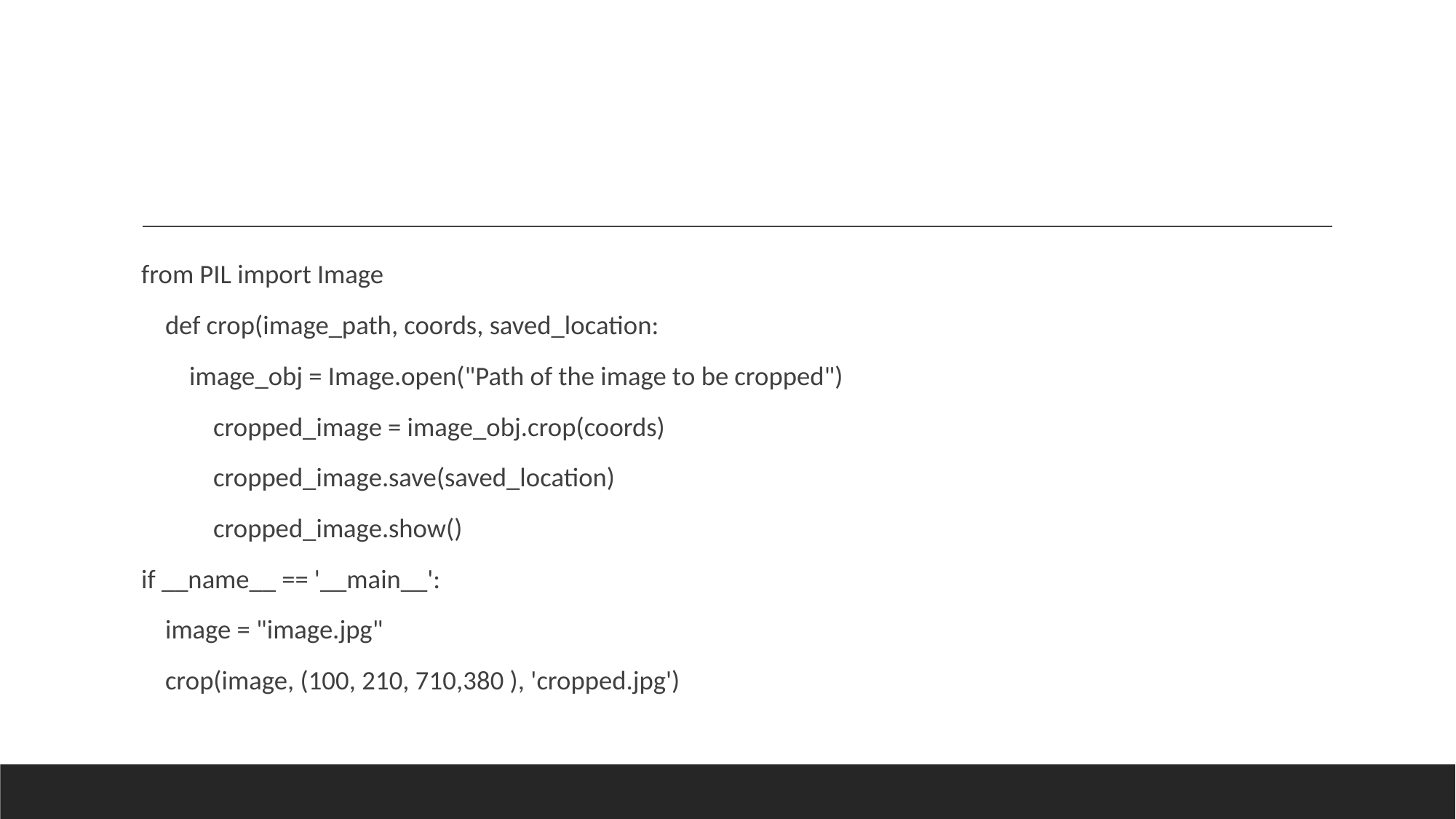

#
from PIL import Image
    def crop(image_path, coords, saved_location:
        image_obj = Image.open("Path of the image to be cropped")
            cropped_image = image_obj.crop(coords)
            cropped_image.save(saved_location)
            cropped_image.show()
if __name__ == '__main__':
    image = "image.jpg"
    crop(image, (100, 210, 710,380 ), 'cropped.jpg')